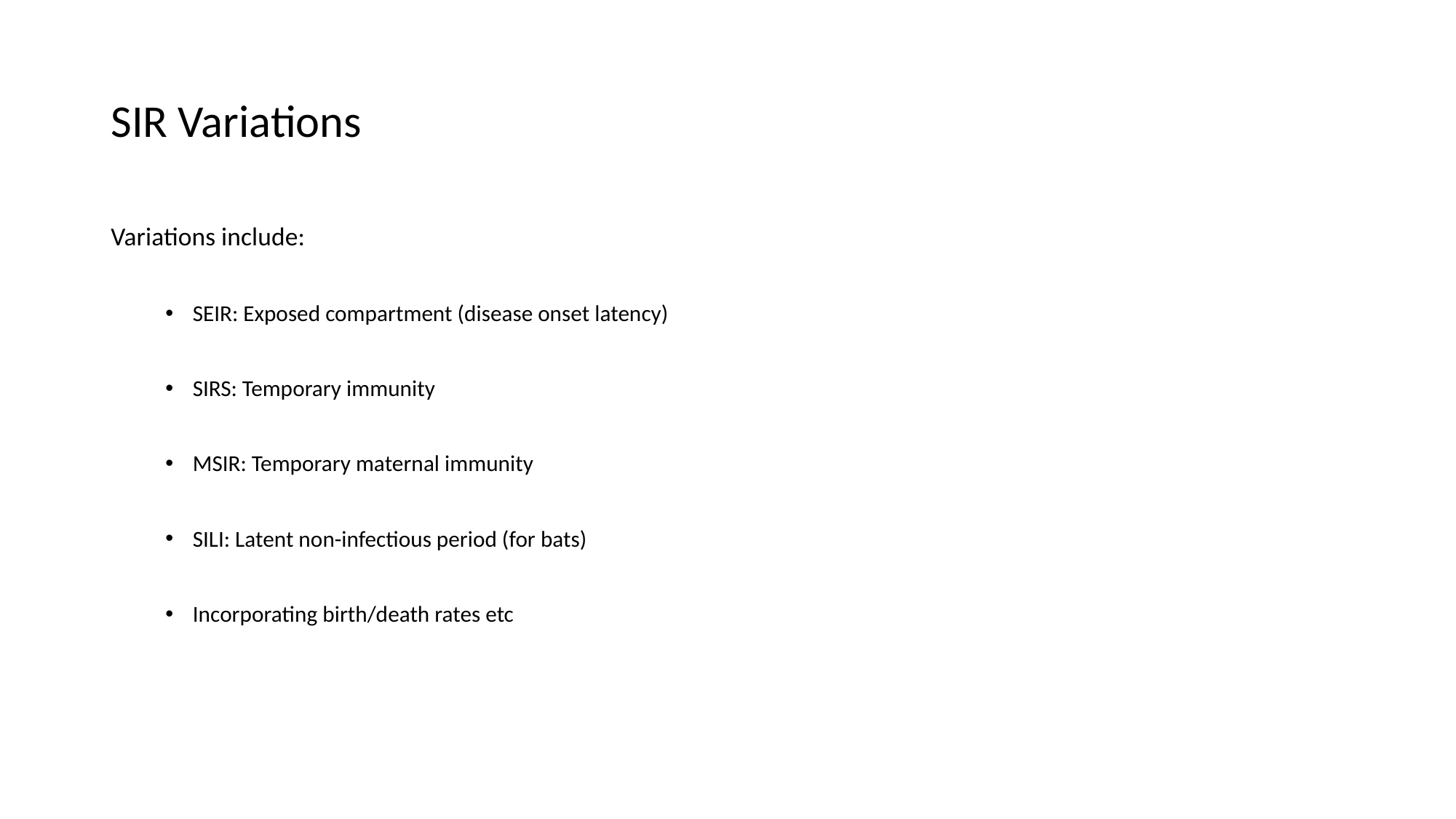

# SIR Variations
Variations include:

SEIR: Exposed compartment (disease onset latency)

SIRS: Temporary immunity

MSIR: Temporary maternal immunity

SILI: Latent non-infectious period (for bats)

Incorporating birth/death rates etc